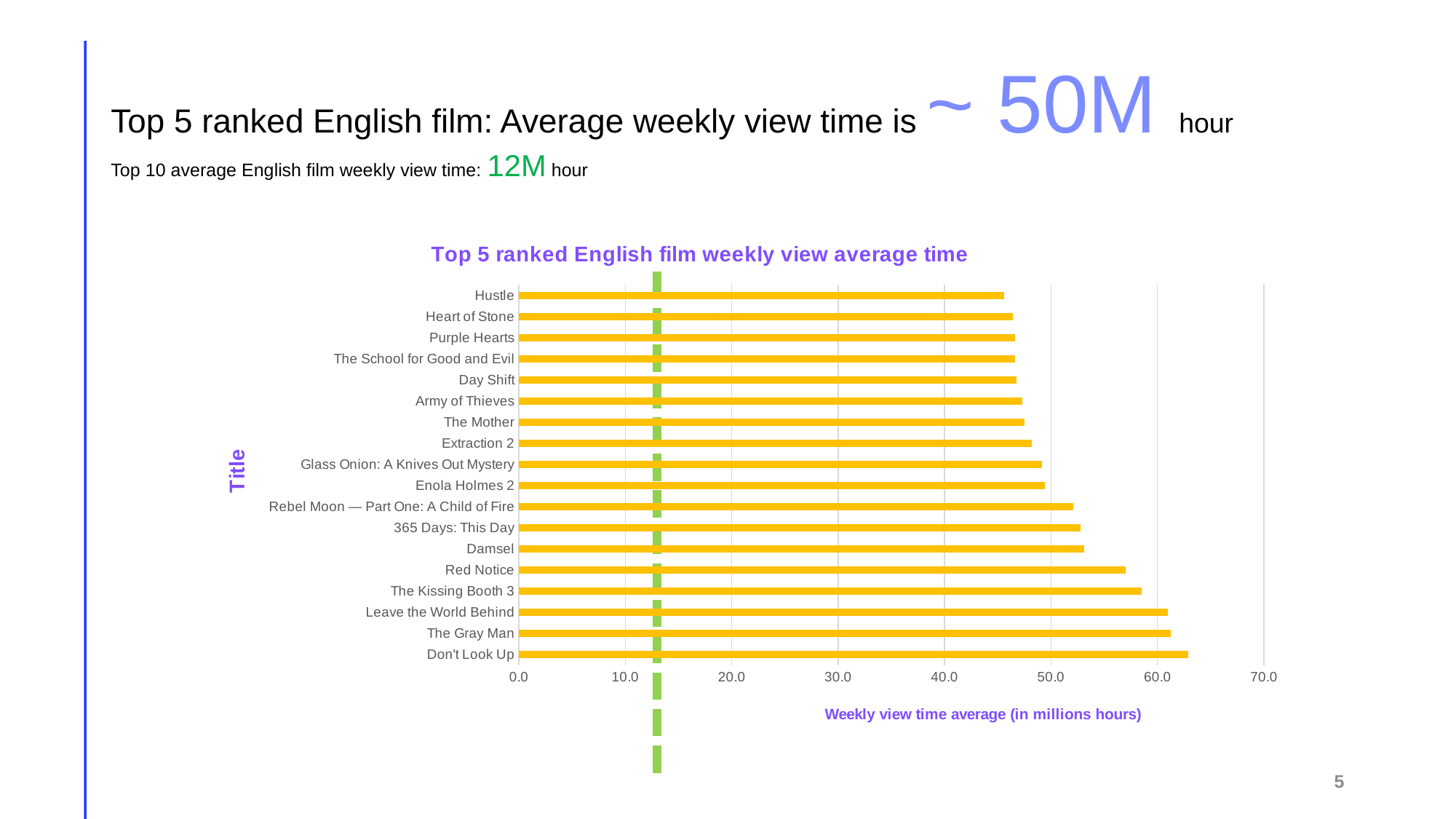

# Top 5 ranked English film: Average weekly view time is ~ 50M hour Top 10 average English film weekly view time: 12M hour

### Chart: Top 5 ranked English film weekly view average time

| Category |  |
|---|---|
| Don't Look Up | 62.88166666666666 |
| The Gray Man | 61.269999999999996 |
| Leave the World Behind | 60.98 |
| The Kissing Booth 3 | 58.515 |
| Red Notice | 57.019999999999996 |
| Damsel | 53.150000000000006 |
| 365 Days: This Day | 52.755 |
| Rebel Moon — Part One: A Child of Fire | 52.06666666666666 |
| Enola Holmes 2 | 49.45333333333334 |
| Glass Onion: A Knives Out Mystery | 49.150000000000006 |
| Extraction 2 | 48.22 |
| The Mother | 47.532 |
| Army of Thieves | 47.27 |
| Day Shift | 46.78666666666667 |
| The School for Good and Evil | 46.60333333333333 |
| Purple Hearts | 46.592 |
| Heart of Stone | 46.449999999999996 |
| Hustle | 45.614999999999995 |
5